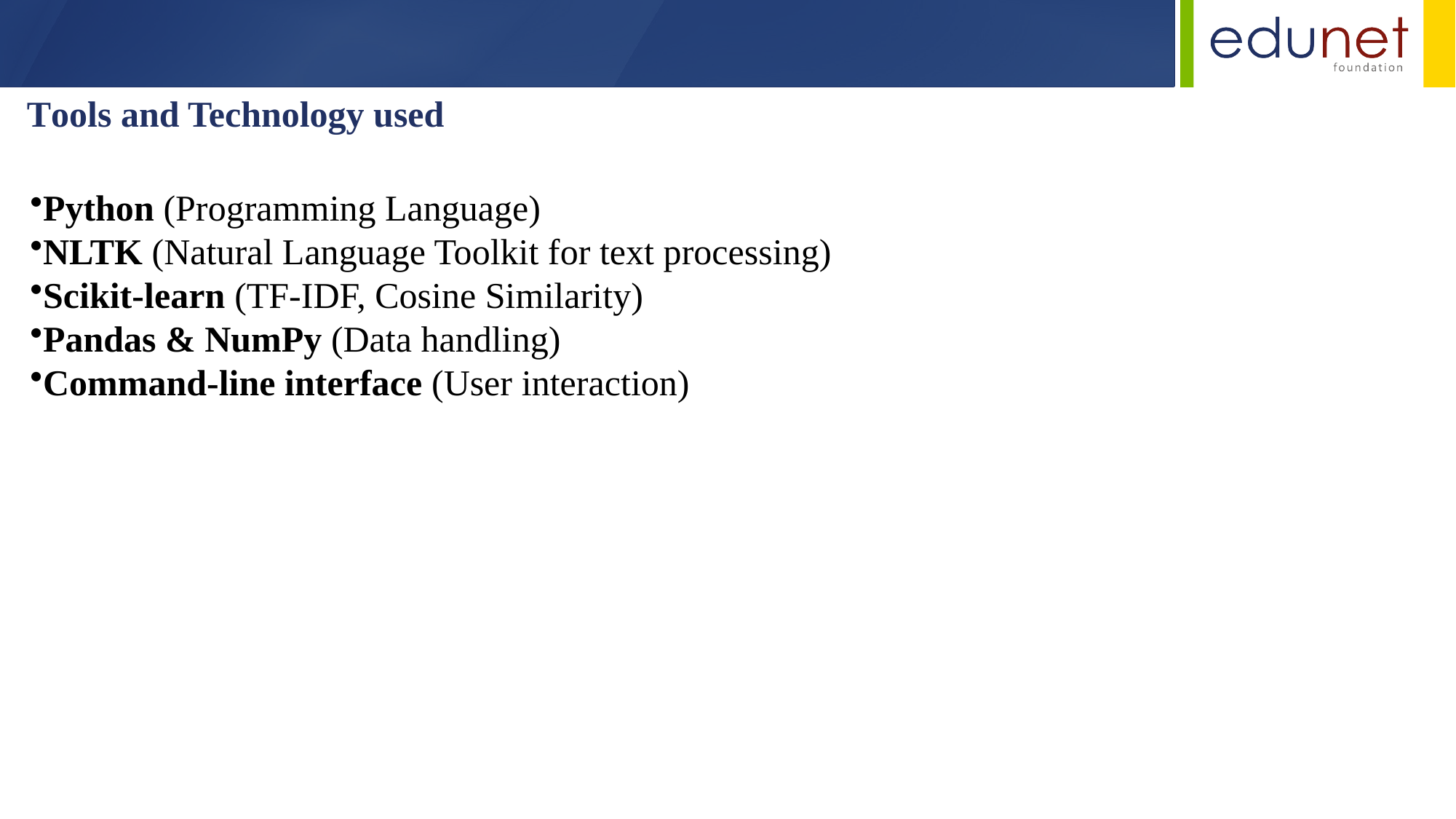

Tools and Technology used
Python (Programming Language)
NLTK (Natural Language Toolkit for text processing)
Scikit-learn (TF-IDF, Cosine Similarity)
Pandas & NumPy (Data handling)
Command-line interface (User interaction)